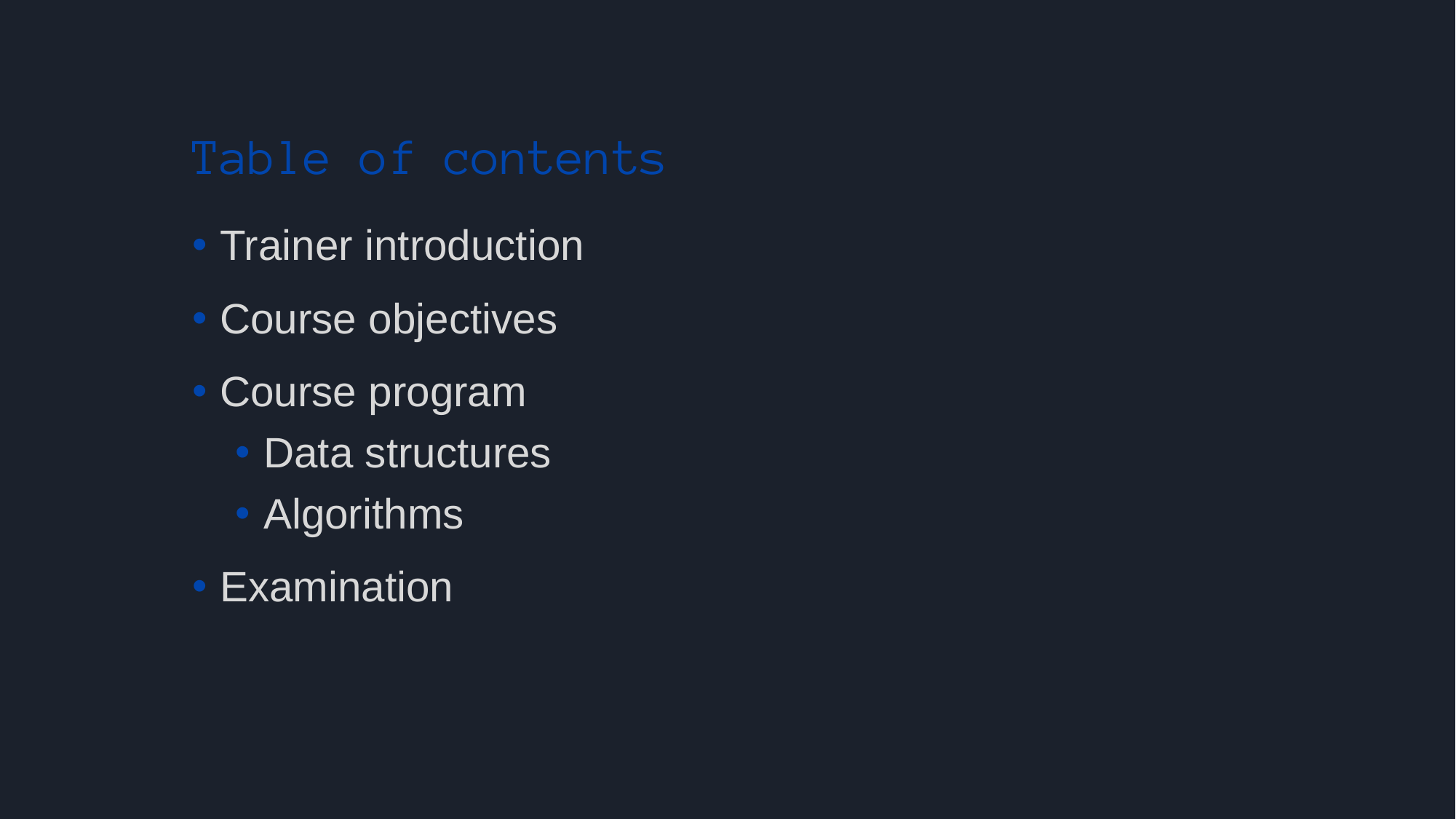

# Table of contents
Trainer introduction
Course objectives
Course program
Data structures
Algorithms
Examination